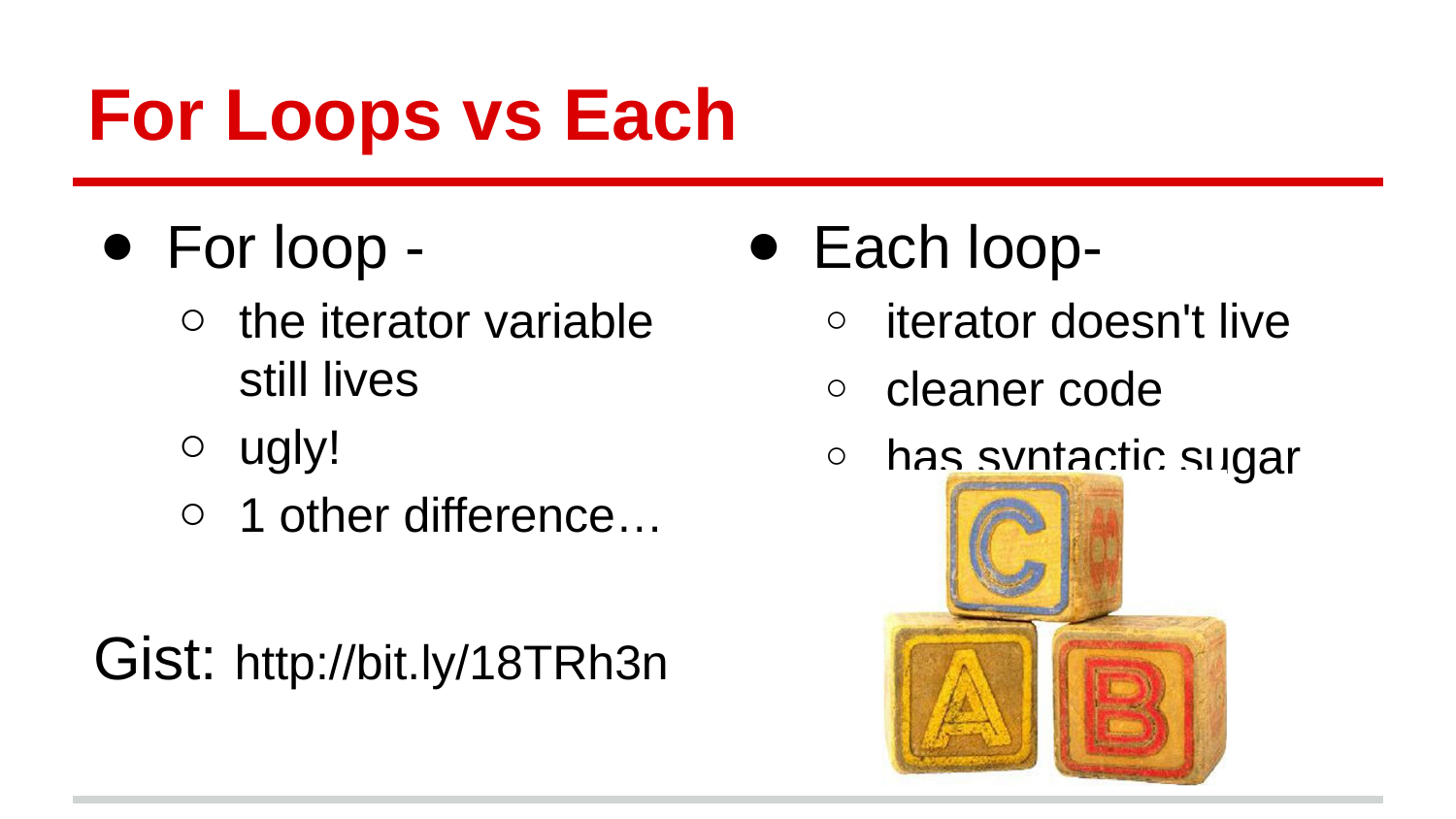

# For Loops vs Each
For loop -
the iterator variable still lives
ugly!
1 other difference…

Gist: http://bit.ly/18TRh3n

Each loop-
iterator doesn't live
cleaner code
has syntactic sugar